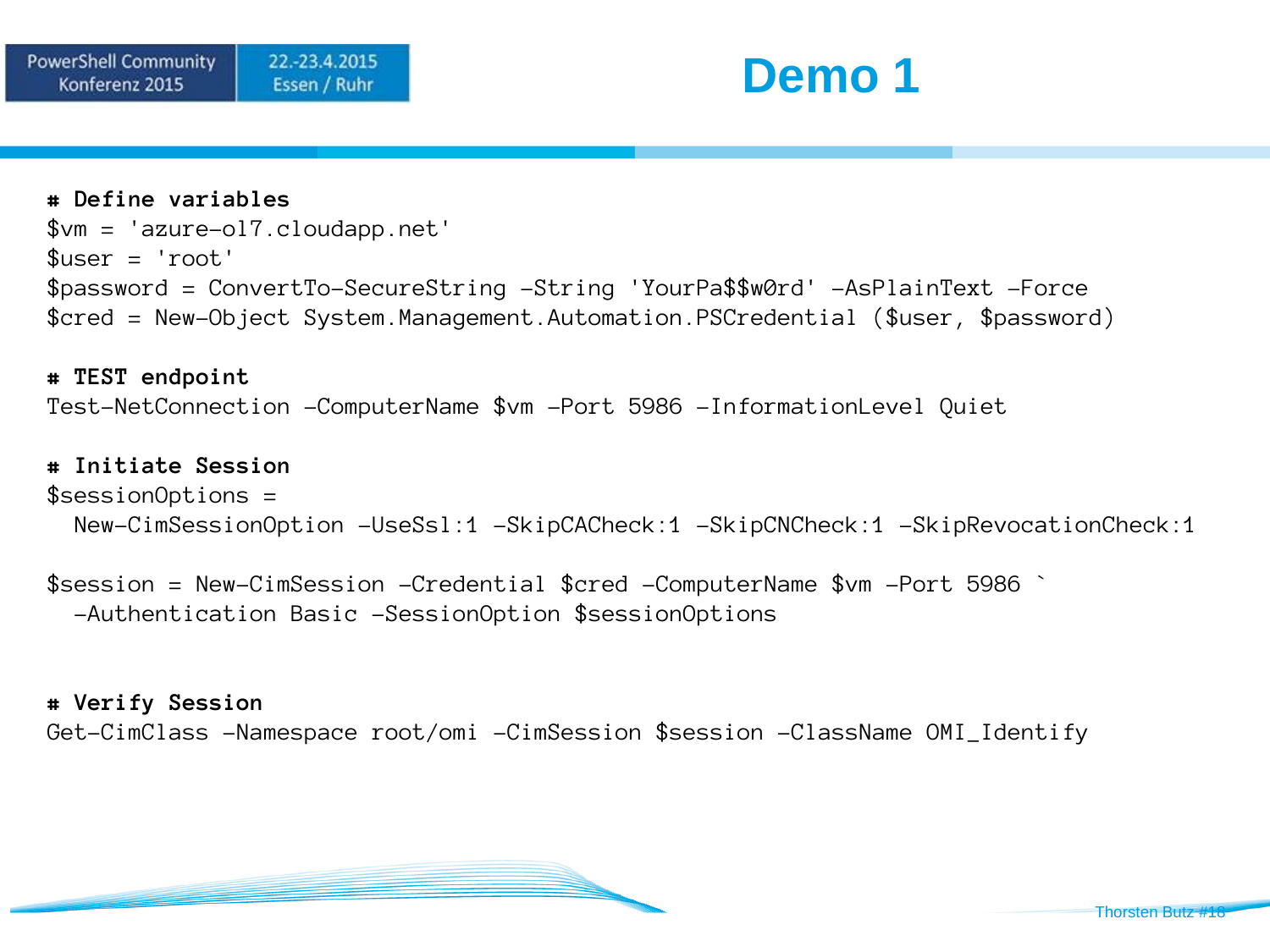

# Demo 1
# Define variables
$vm = 'azure-ol7.cloudapp.net'
$user = 'root'
$password = ConvertTo-SecureString -String 'YourPa$$w0rd' -AsPlainText –Force
$cred = New-Object System.Management.Automation.PSCredential ($user, $password)

# TEST endpoint
Test-NetConnection -ComputerName $vm -Port 5986 -InformationLevel Quiet

# Initiate Session
$sessionOptions =
  New-CimSessionOption -UseSsl:1 -SkipCACheck:1 -SkipCNCheck:1 -SkipRevocationCheck:1
$session = New-CimSession -Credential $cred -ComputerName $vm -Port 5986 `
  -Authentication Basic -SessionOption $sessionOptions

# Verify Session
Get-CimClass -Namespace root/omi -CimSession $session -ClassName OMI_Identify